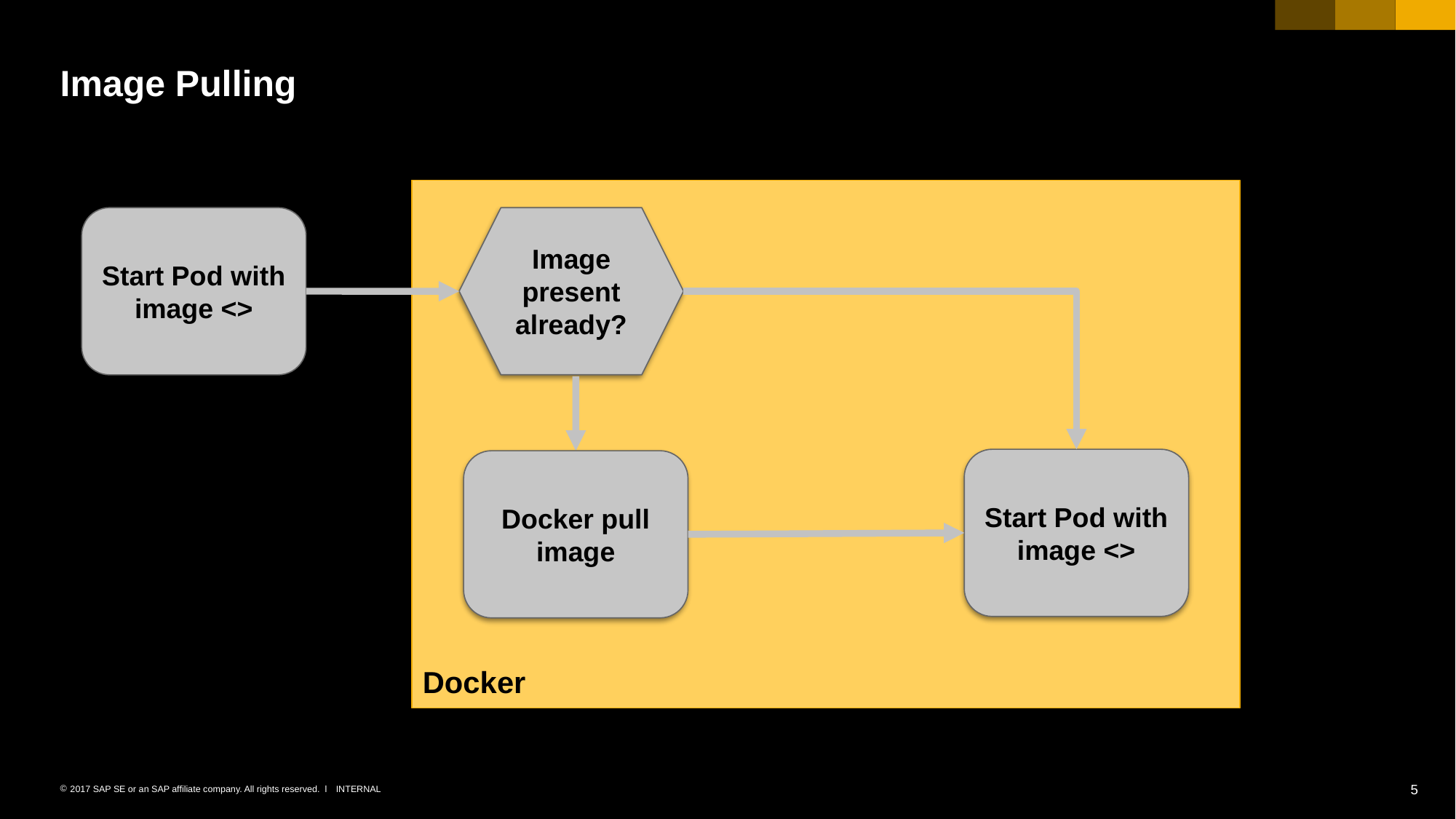

# Image Pulling
Docker
Start Pod with image <>
Image present already?
Worker
Docker
Pod
Pod
Start Pod with image <>
Docker pull image